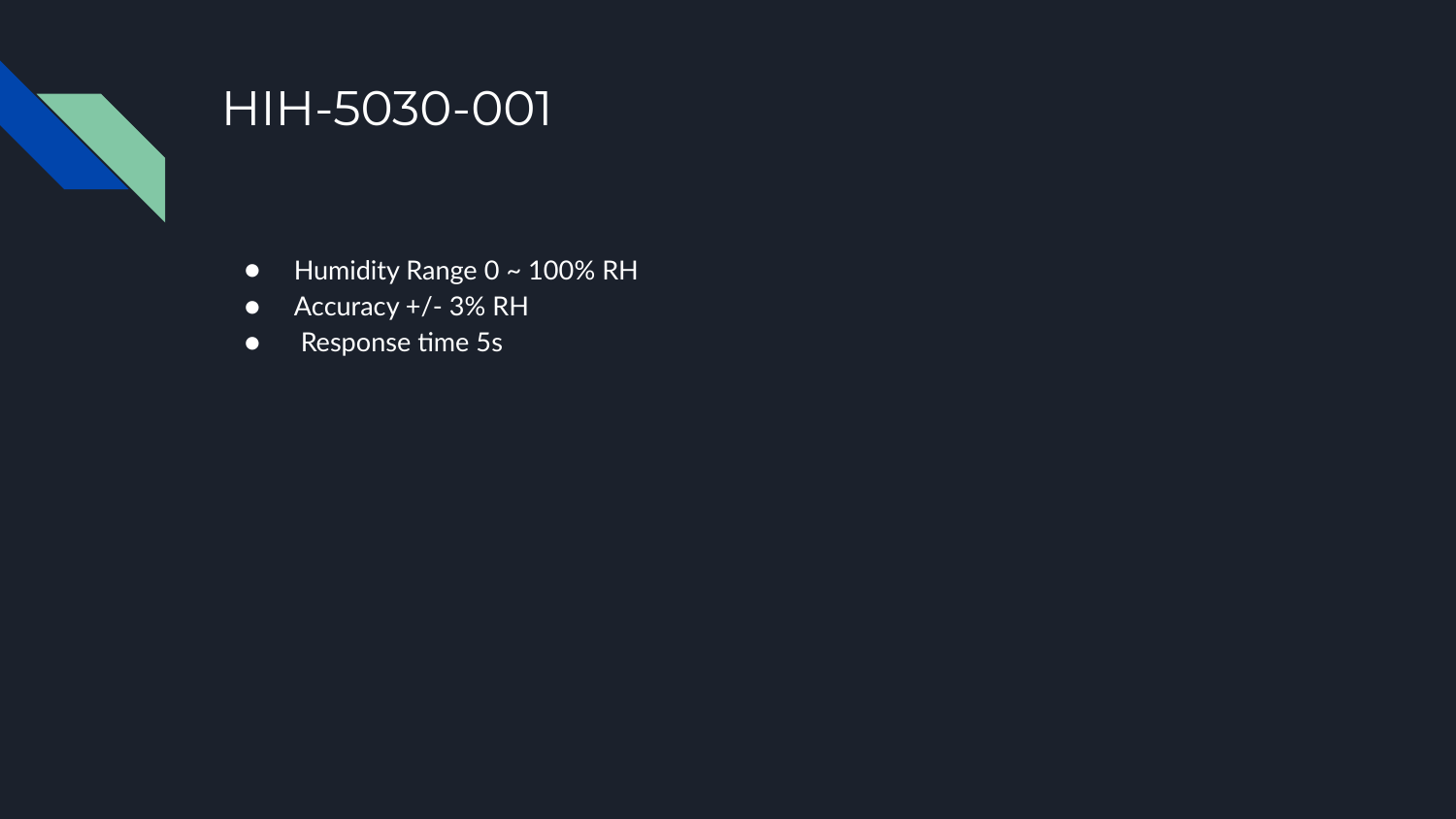

# HIH-5030-001
Humidity Range 0 ~ 100% RH
Accuracy +/- 3% RH
 Response time 5s